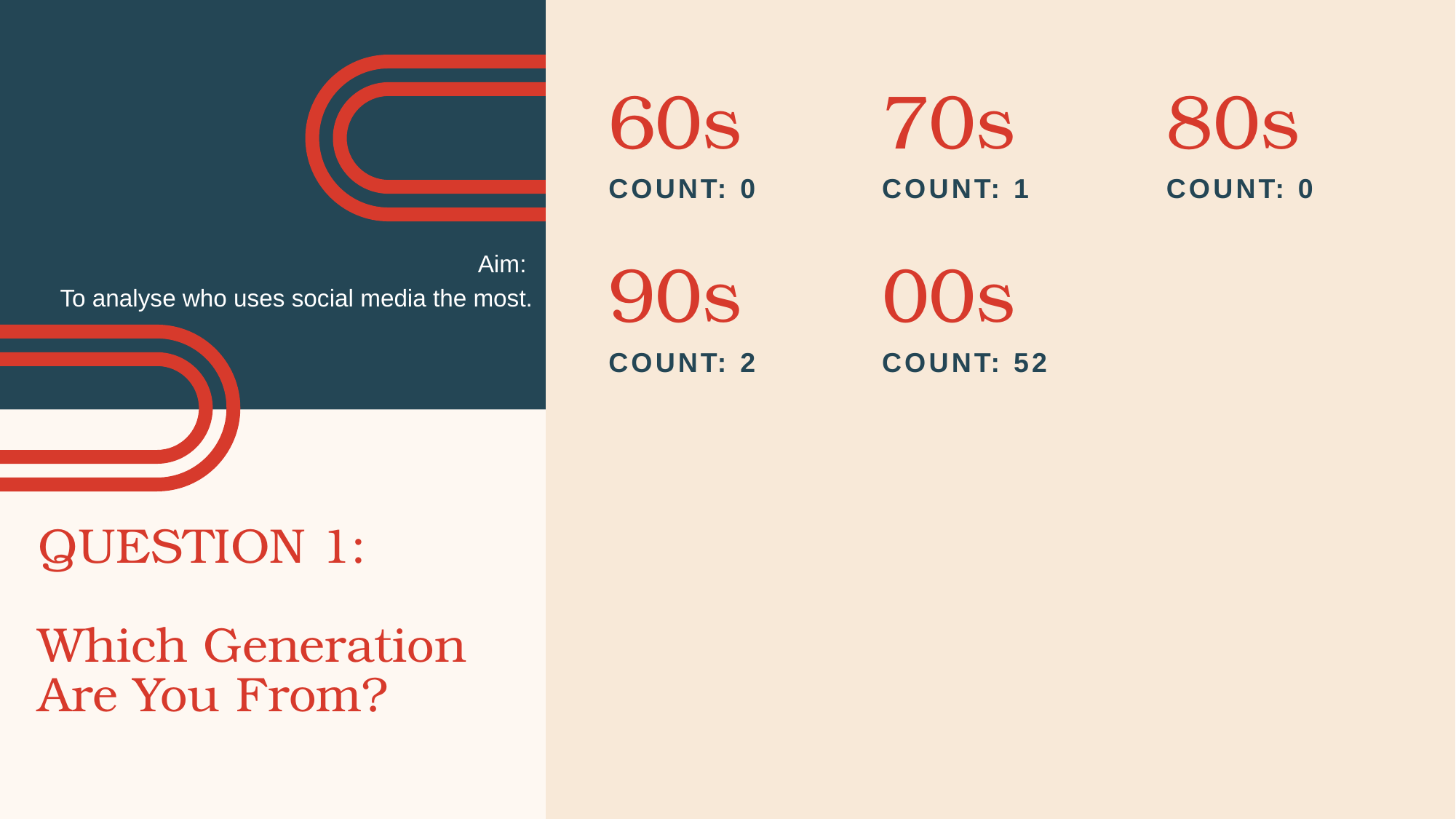

60s
70s
80s
Count: 0
Count: 1
Count: 0
Aim:
To analyse who uses social media the most.
90s
00s
Count: 2
Count: 52
QUESTION 1:

Which Generation Are You From?